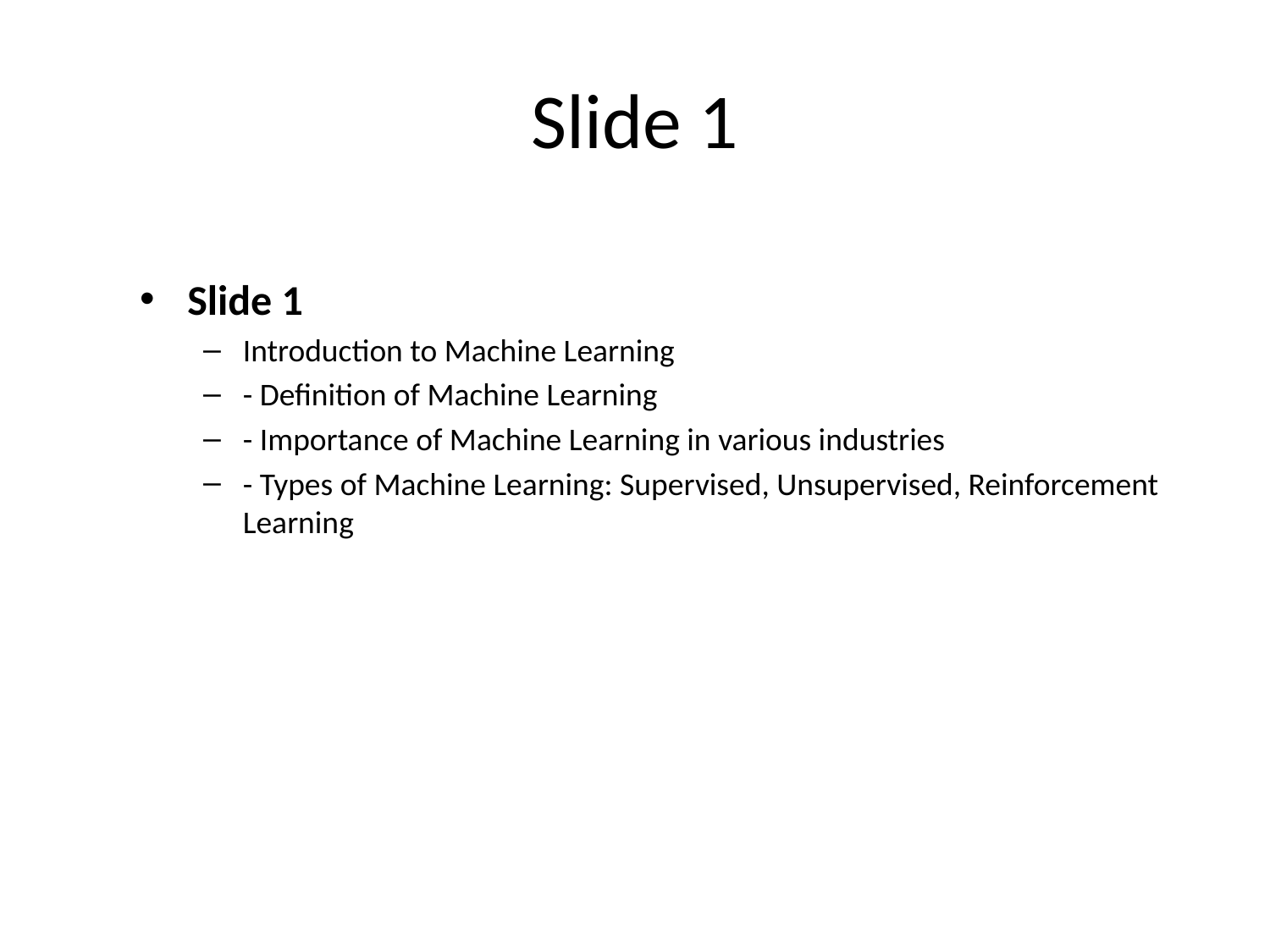

# Slide 1

Slide 1
Introduction to Machine Learning
- Definition of Machine Learning
- Importance of Machine Learning in various industries
- Types of Machine Learning: Supervised, Unsupervised, Reinforcement Learning